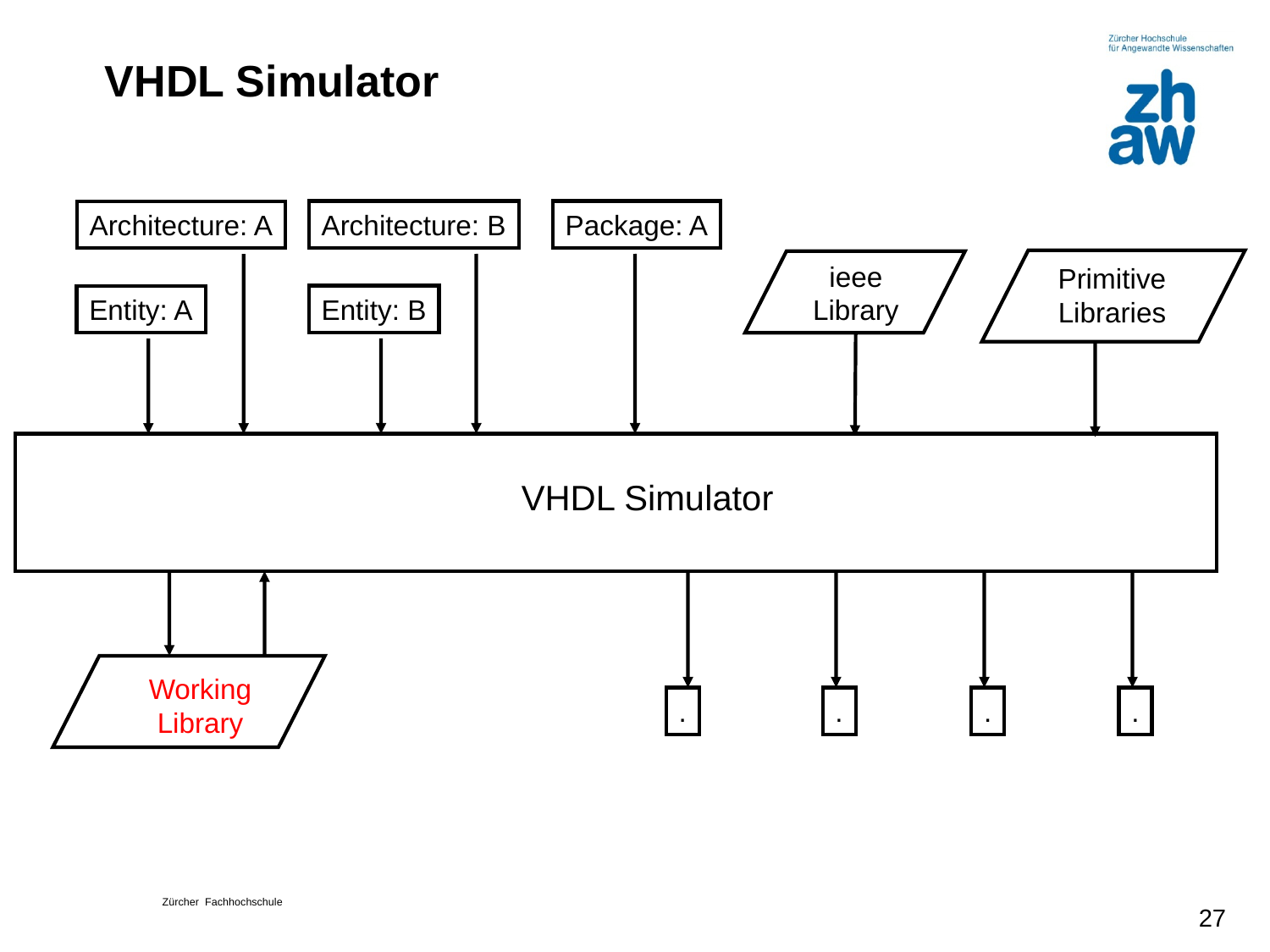

# VHDL Simulator
Architecture: B
Package: A
Architecture: A

ieee
Library

Primitive
Libraries
Entity: B
Entity: A

VHDL Simulator

Working
Library
.
.
.
.
27